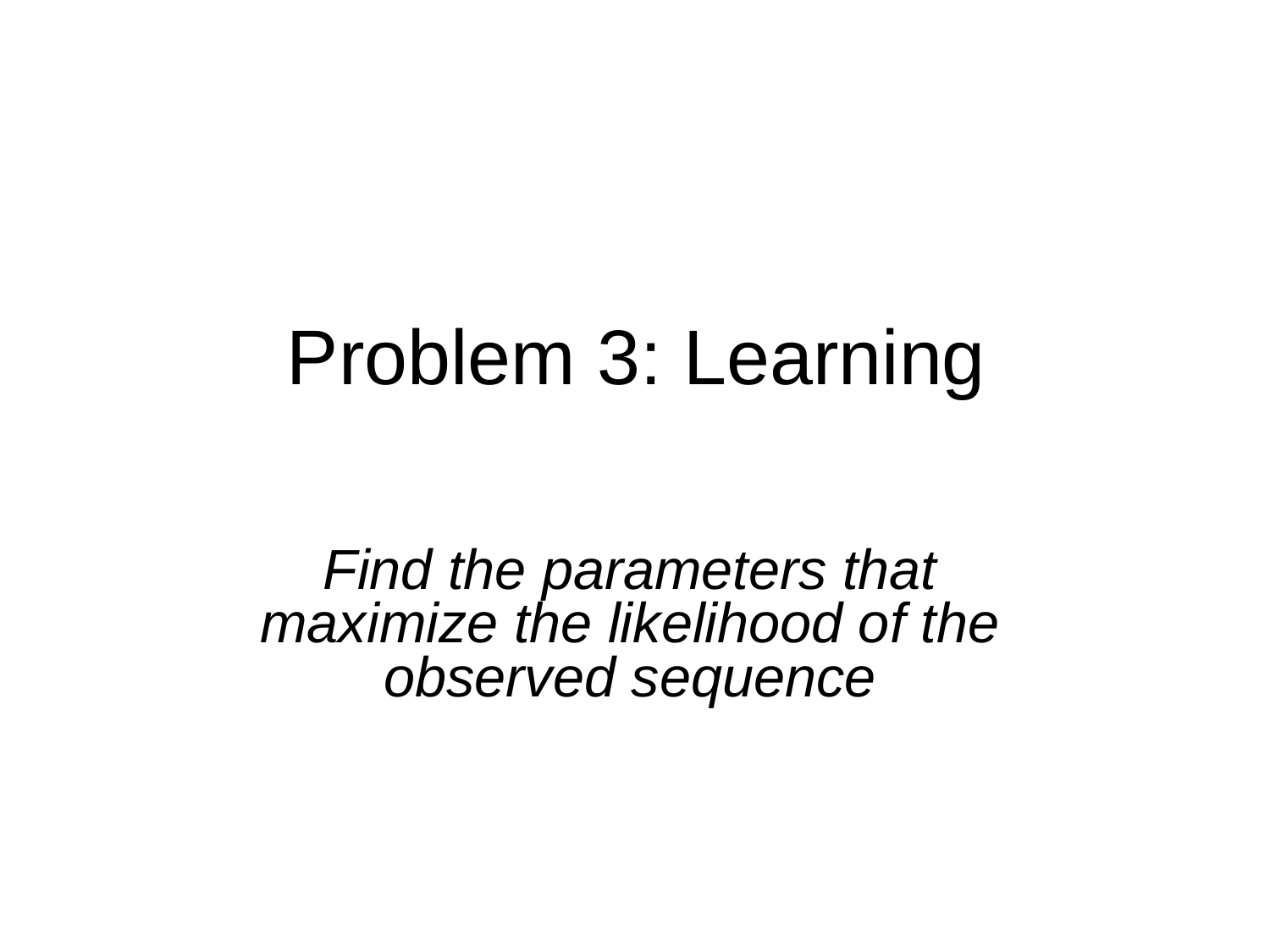

Problem 3: Learning
Find the parameters that maximize the likelihood of the observed sequence